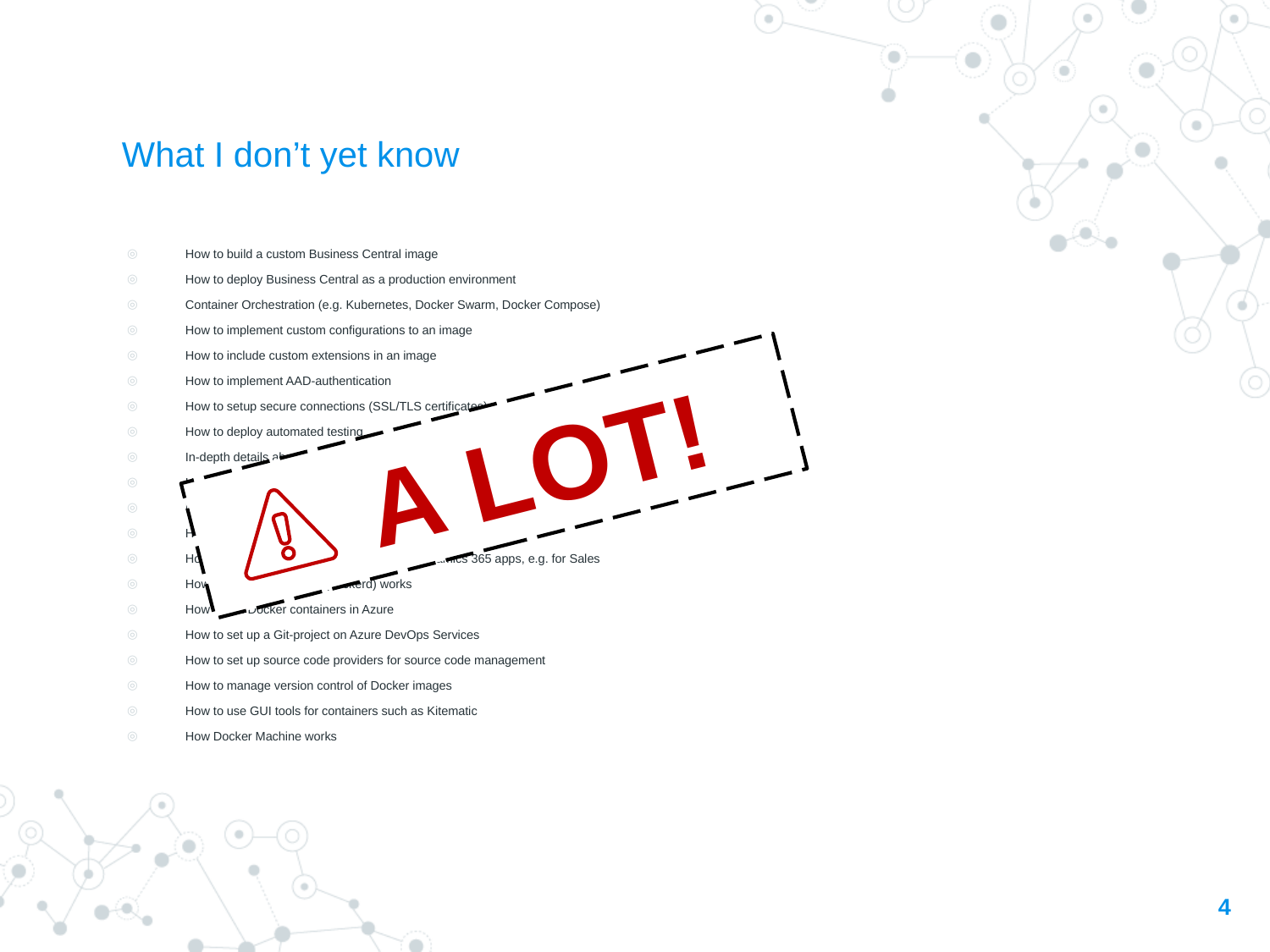

# What I don’t yet know
How to build a custom Business Central image
How to deploy Business Central as a production environment
Container Orchestration (e.g. Kubernetes, Docker Swarm, Docker Compose)
How to implement custom configurations to an image
How to include custom extensions in an image
How to implement AAD-authentication
How to setup secure connections (SSL/TLS certificates)
How to deploy automated testing
In-depth details about underlying technologies and functions
How to use environment variables
How Docker can improve CI/CD pipelines
How containers are different from VMs at a technical level
How to integrate BC containers with other Dynamics 365 apps, e.g. for Sales
How the Docker Daemon (dockerd) works
How to run Docker containers in Azure
How to set up a Git-project on Azure DevOps Services
How to set up source code providers for source code management
How to manage version control of Docker images
How to use GUI tools for containers such as Kitematic
How Docker Machine works
   A LOT!

4